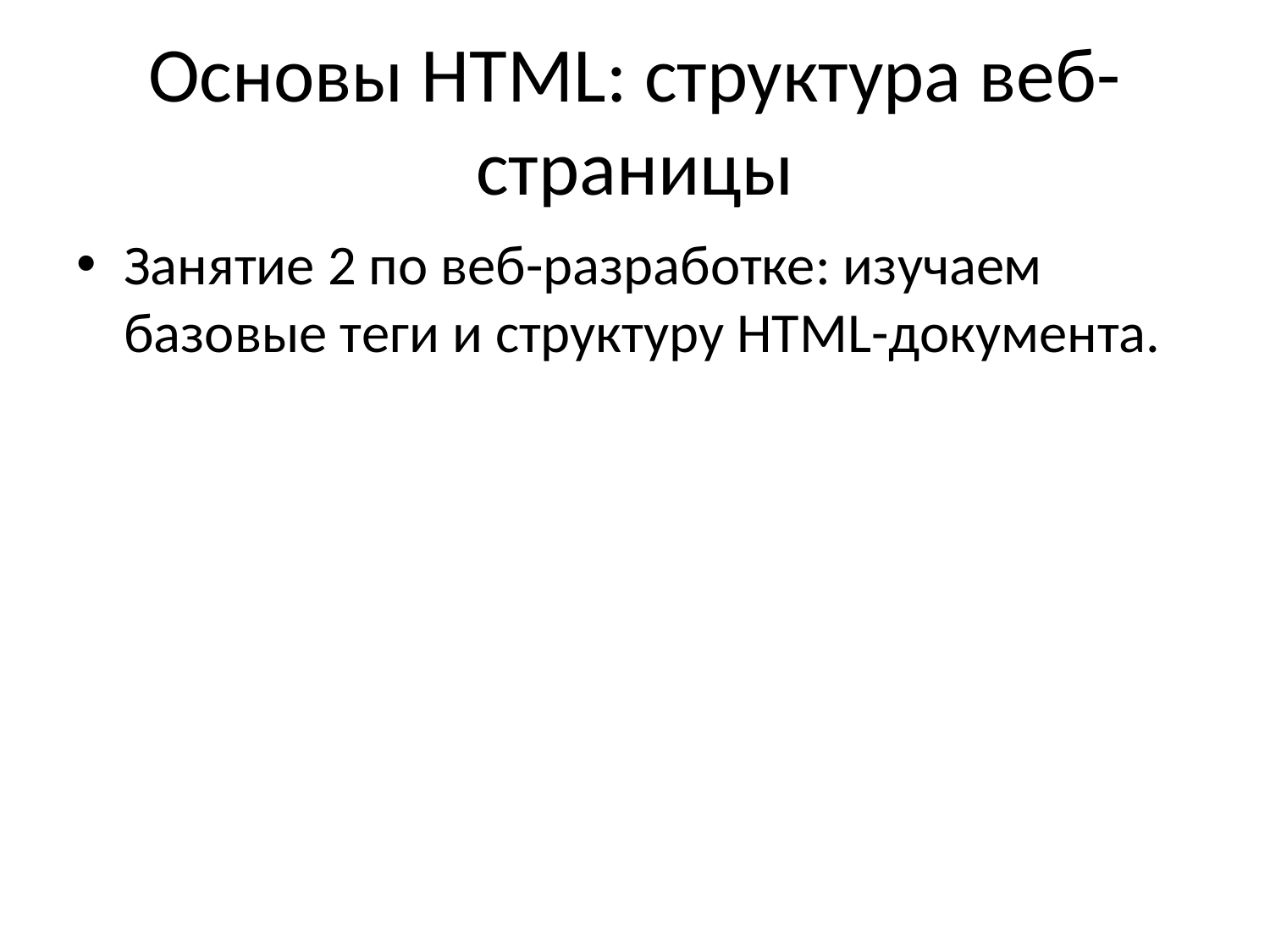

# Основы HTML: структура веб-страницы
Занятие 2 по веб-разработке: изучаем базовые теги и структуру HTML-документа.